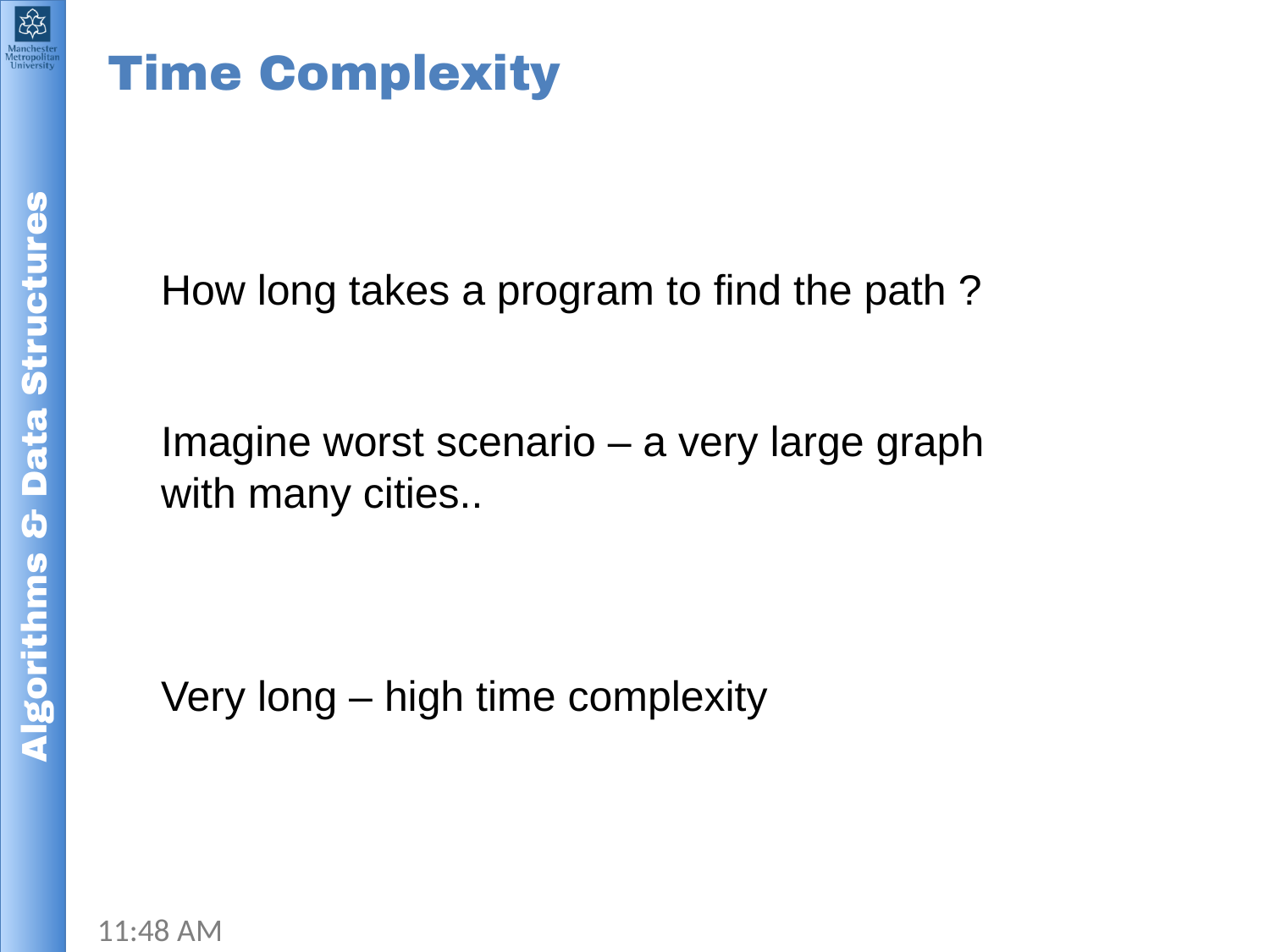

# Time Complexity
How long takes a program to find the path ?

Imagine worst scenario – a very large graph with many cities..

Very long – high time complexity